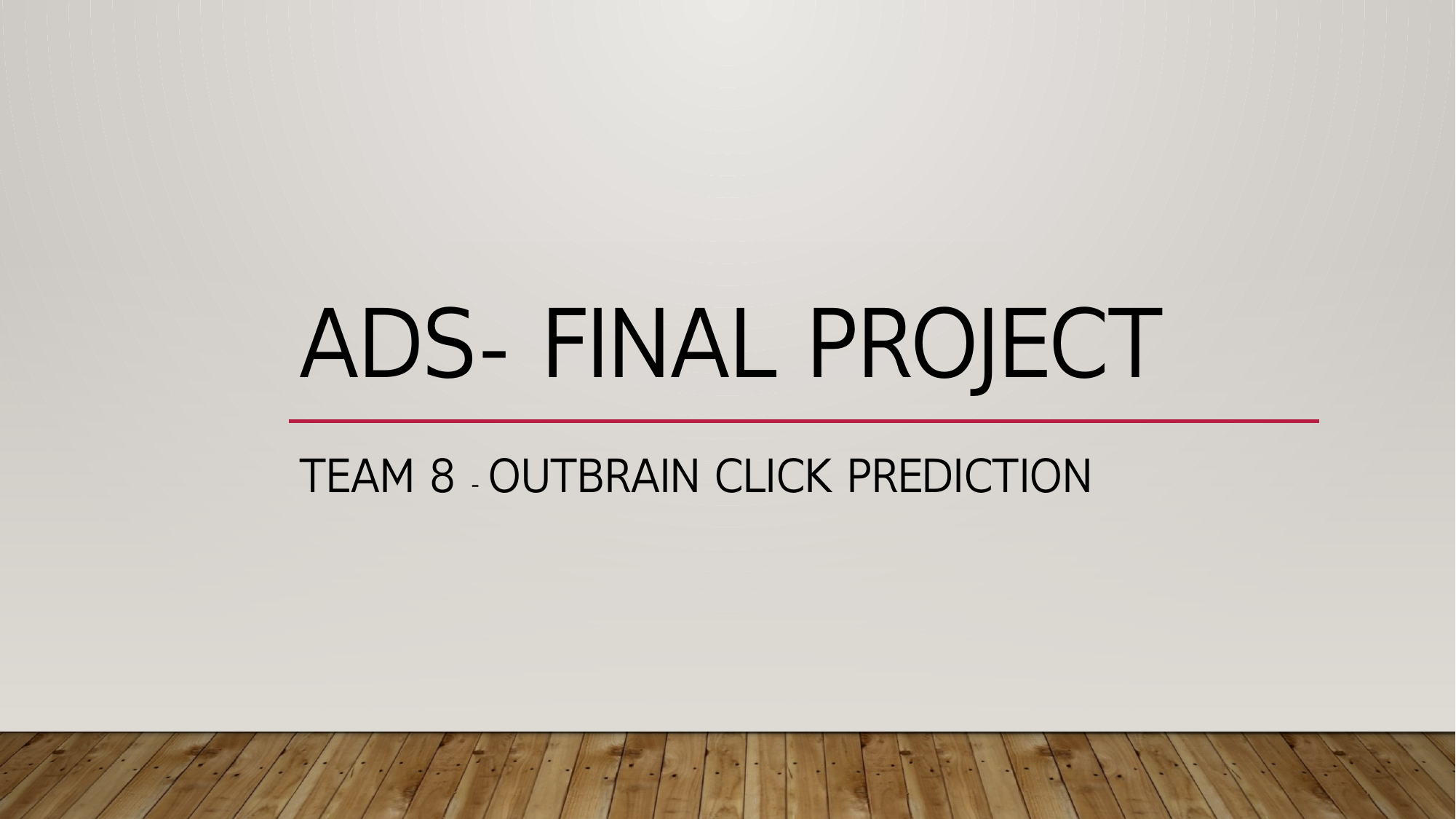

# ADS- FINAL PROJECT
TEAM 8 - OUTBRAIN CLICK PREDICTION